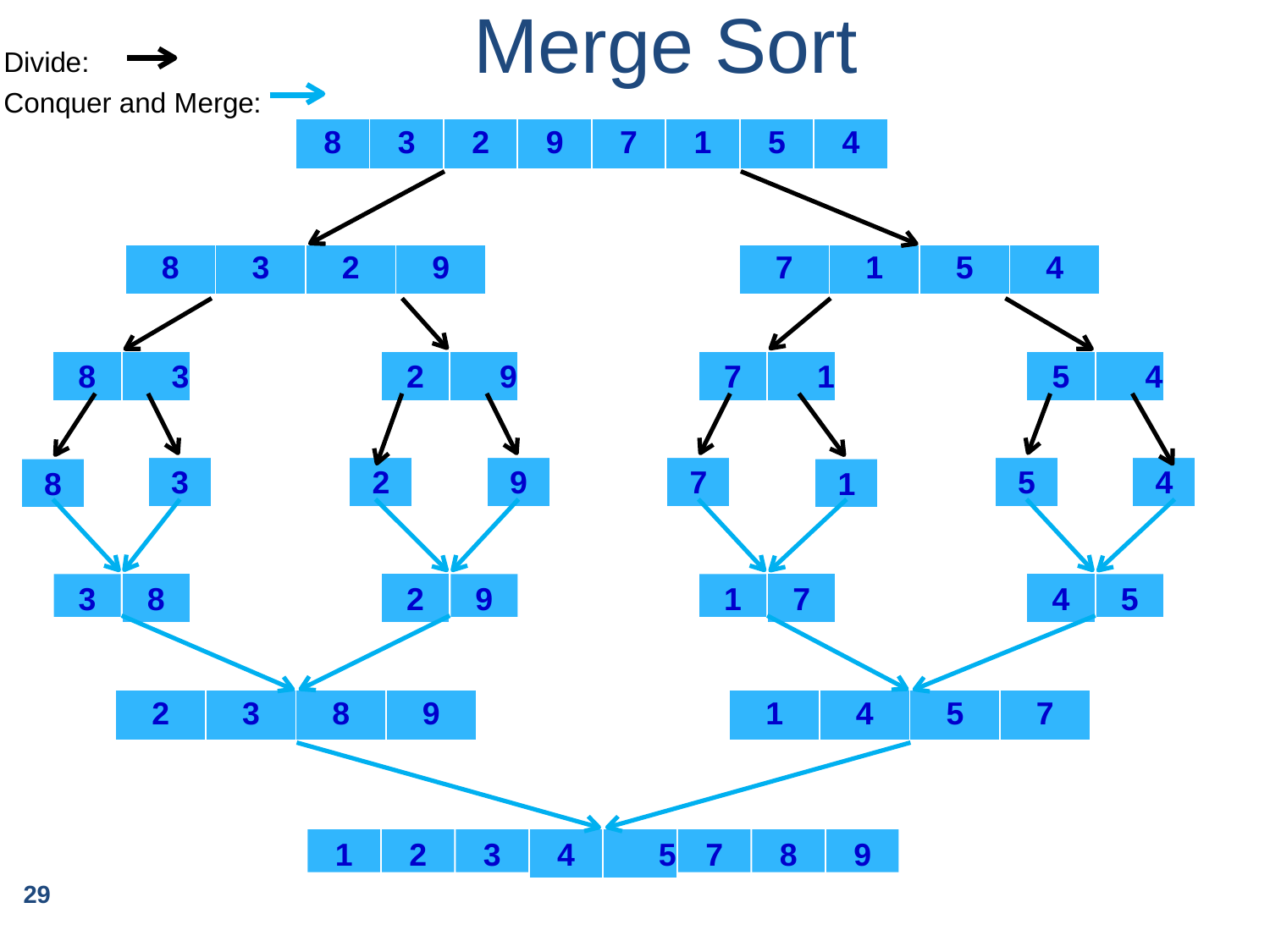

Merge Sort
Divide:
Conquer and Merge:

| 8 | 3 | 2 | 9 | 7 | 1 | 5 | 4 |
| --- | --- | --- | --- | --- | --- | --- | --- |

| 8 | 3 | 2 | 9 |
| --- | --- | --- | --- |
| 7 | 1 | 5 | 4 |
| --- | --- | --- | --- |

8	3
2	9
7	1
5	4

3
2
9
7
5
4
8
1

3
9
1
5
8
2
7
4

| 2 | 3 | 8 | 9 |
| --- | --- | --- | --- |
| 1 | 4 | 5 | 7 |
| --- | --- | --- | --- |

1
2
3
7
8
9
4	5
29